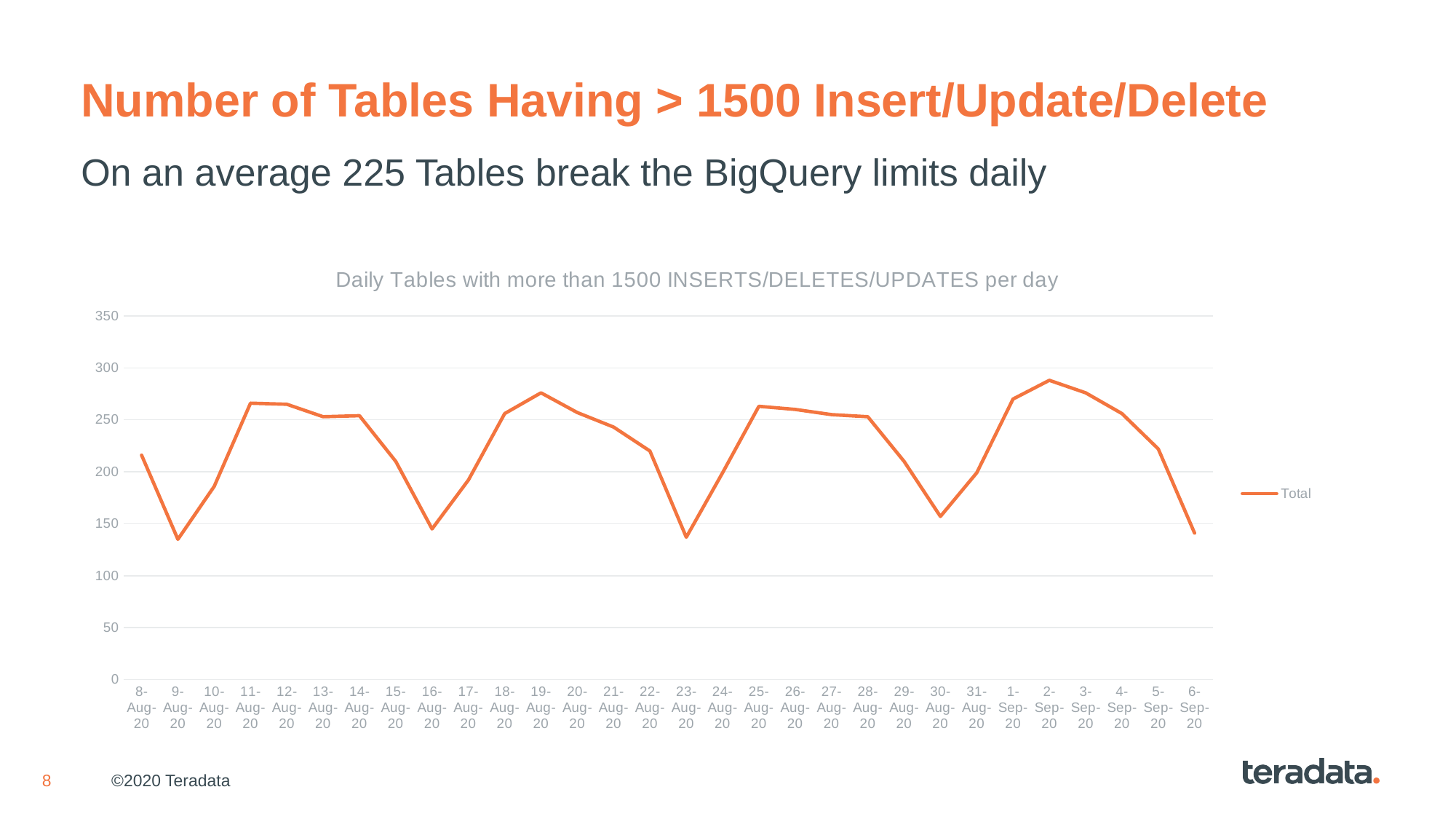

# Number of Tables Having > 1500 Insert/Update/Delete
On an average 225 Tables break the BigQuery limits daily

### Chart: Daily Tables with more than 1500 INSERTS/DELETES/UPDATES per day

| Category | Total |
|---|---|
| 8-Aug-20 | 216.0 |
| 9-Aug-20 | 135.0 |
| 10-Aug-20 | 186.0 |
| 11-Aug-20 | 266.0 |
| 12-Aug-20 | 265.0 |
| 13-Aug-20 | 253.0 |
| 14-Aug-20 | 254.0 |
| 15-Aug-20 | 210.0 |
| 16-Aug-20 | 145.0 |
| 17-Aug-20 | 192.0 |
| 18-Aug-20 | 256.0 |
| 19-Aug-20 | 276.0 |
| 20-Aug-20 | 257.0 |
| 21-Aug-20 | 243.0 |
| 22-Aug-20 | 220.0 |
| 23-Aug-20 | 137.0 |
| 24-Aug-20 | 199.0 |
| 25-Aug-20 | 263.0 |
| 26-Aug-20 | 260.0 |
| 27-Aug-20 | 255.0 |
| 28-Aug-20 | 253.0 |
| 29-Aug-20 | 210.0 |
| 30-Aug-20 | 157.0 |
| 31-Aug-20 | 199.0 |
| 1-Sep-20 | 270.0 |
| 2-Sep-20 | 288.0 |
| 3-Sep-20 | 276.0 |
| 4-Sep-20 | 256.0 |
| 5-Sep-20 | 222.0 |
| 6-Sep-20 | 141.0 |
©2020 Teradata